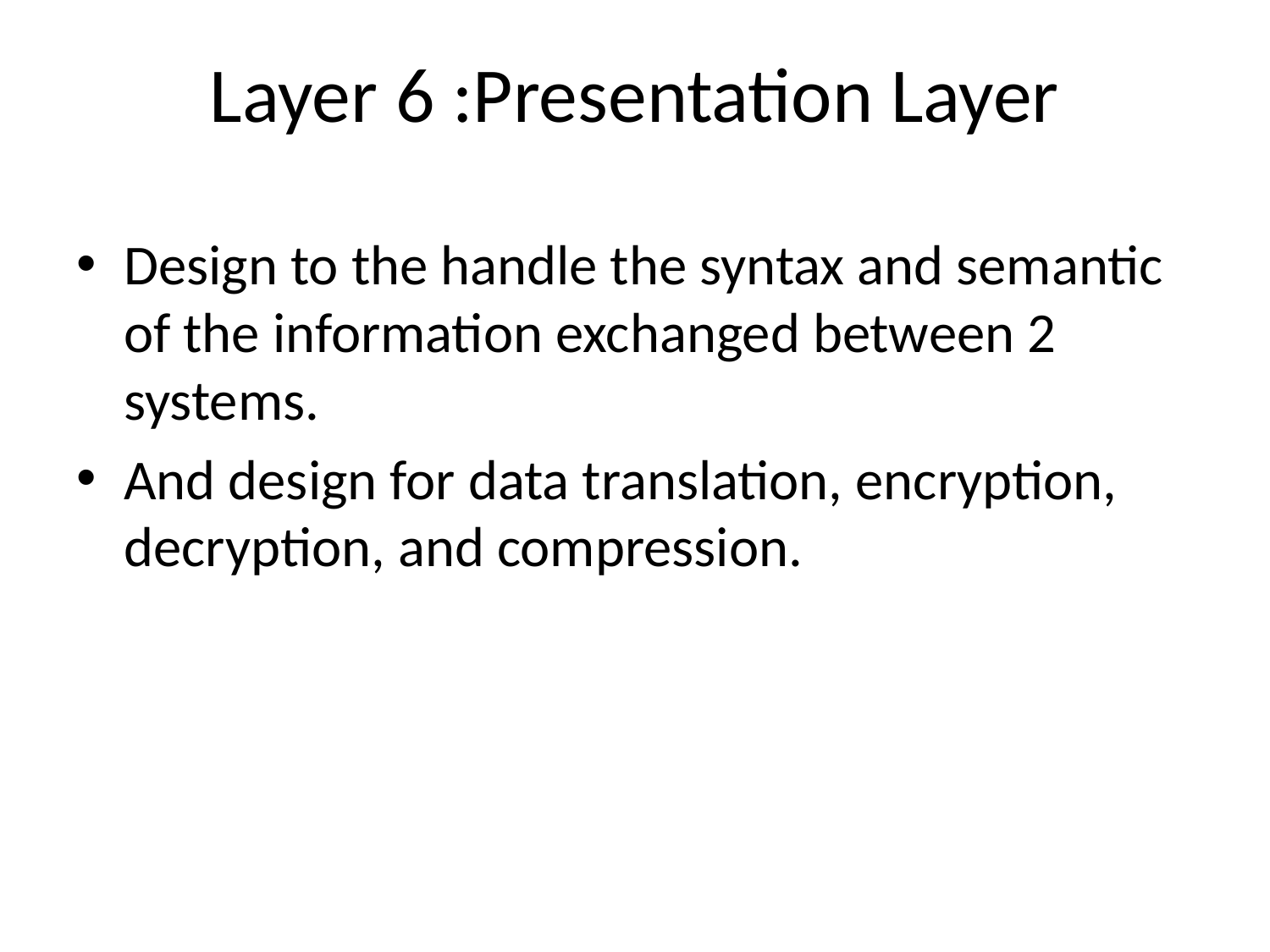

# Layer 6 :Presentation Layer
Design to the handle the syntax and semantic of the information exchanged between 2 systems.
And design for data translation, encryption, decryption, and compression.